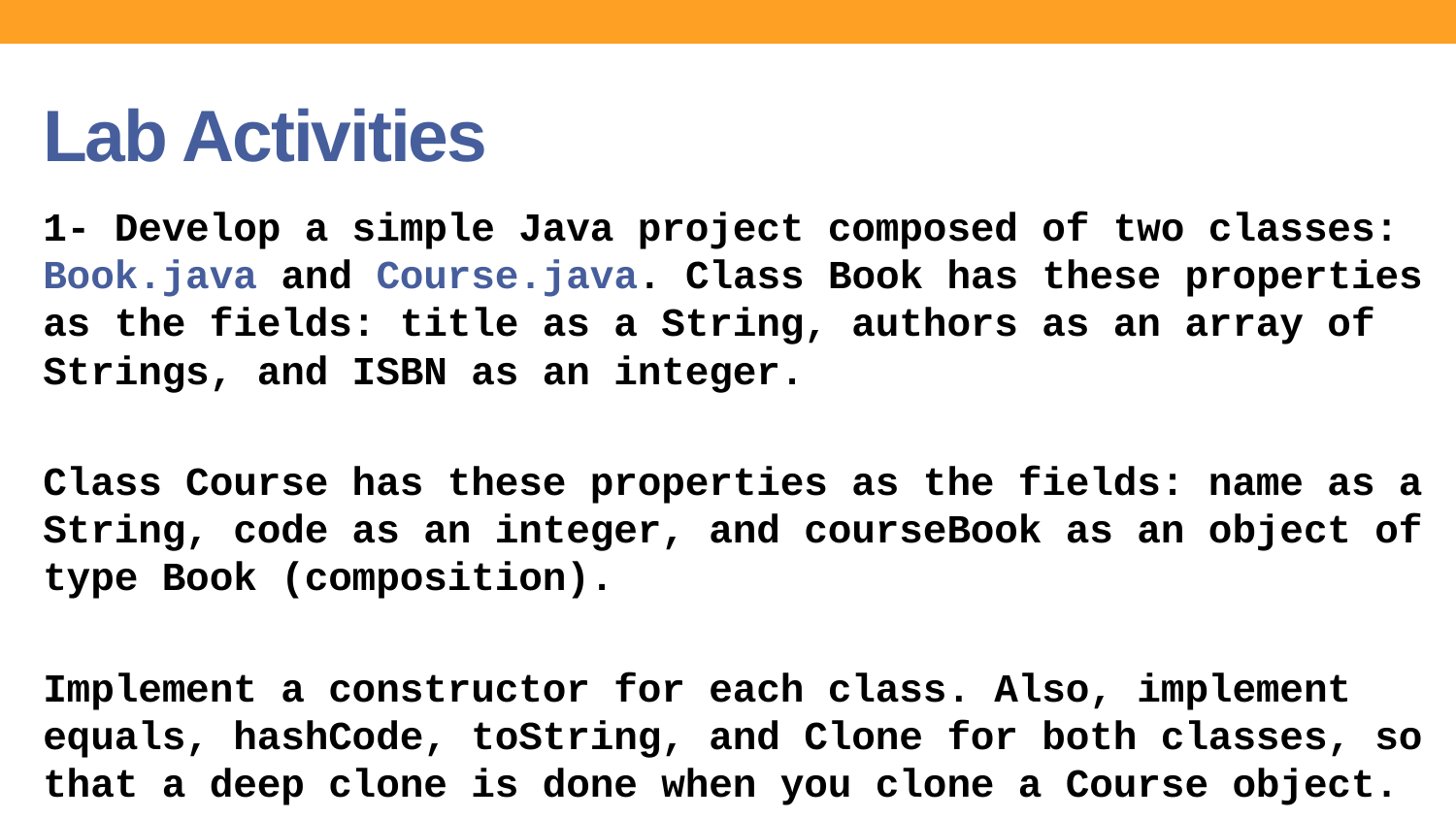

# Lab Activities
1- Develop a simple Java project composed of two classes: Book.java and Course.java. Class Book has these properties as the fields: title as a String, authors as an array of Strings, and ISBN as an integer.

Class Course has these properties as the fields: name as a String, code as an integer, and courseBook as an object of type Book (composition).

Implement a constructor for each class. Also, implement equals, hashCode, toString, and Clone for both classes, so that a deep clone is done when you clone a Course object.